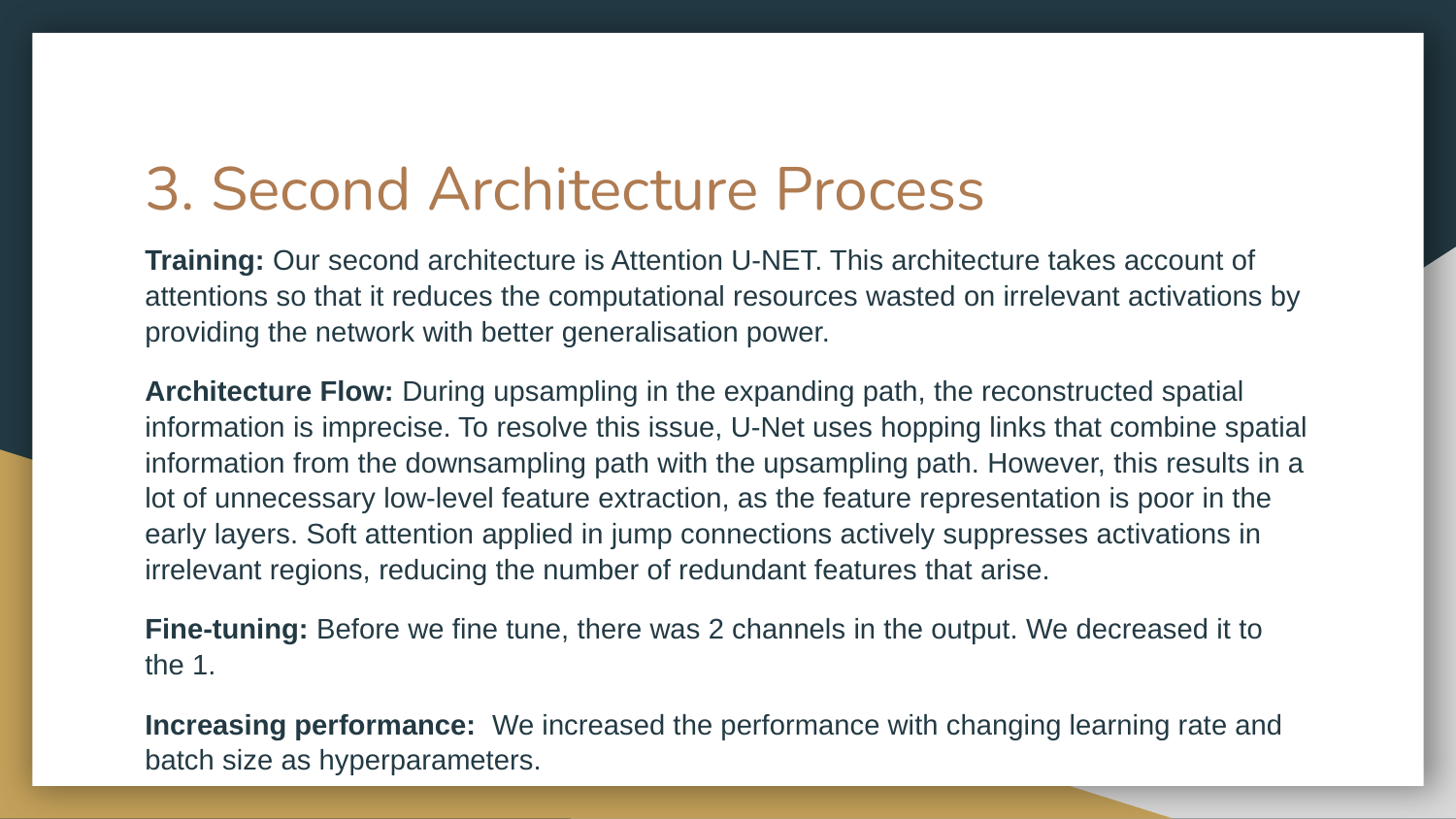

# 3. Second Architecture Process
Training: Our second architecture is Attention U-NET. This architecture takes account of attentions so that it reduces the computational resources wasted on irrelevant activations by providing the network with better generalisation power.
Architecture Flow: During upsampling in the expanding path, the reconstructed spatial information is imprecise. To resolve this issue, U-Net uses hopping links that combine spatial information from the downsampling path with the upsampling path. However, this results in a lot of unnecessary low-level feature extraction, as the feature representation is poor in the early layers. Soft attention applied in jump connections actively suppresses activations in irrelevant regions, reducing the number of redundant features that arise.
Fine-tuning: Before we fine tune, there was 2 channels in the output. We decreased it to the 1.
Increasing performance:  We increased the performance with changing learning rate and batch size as hyperparameters.